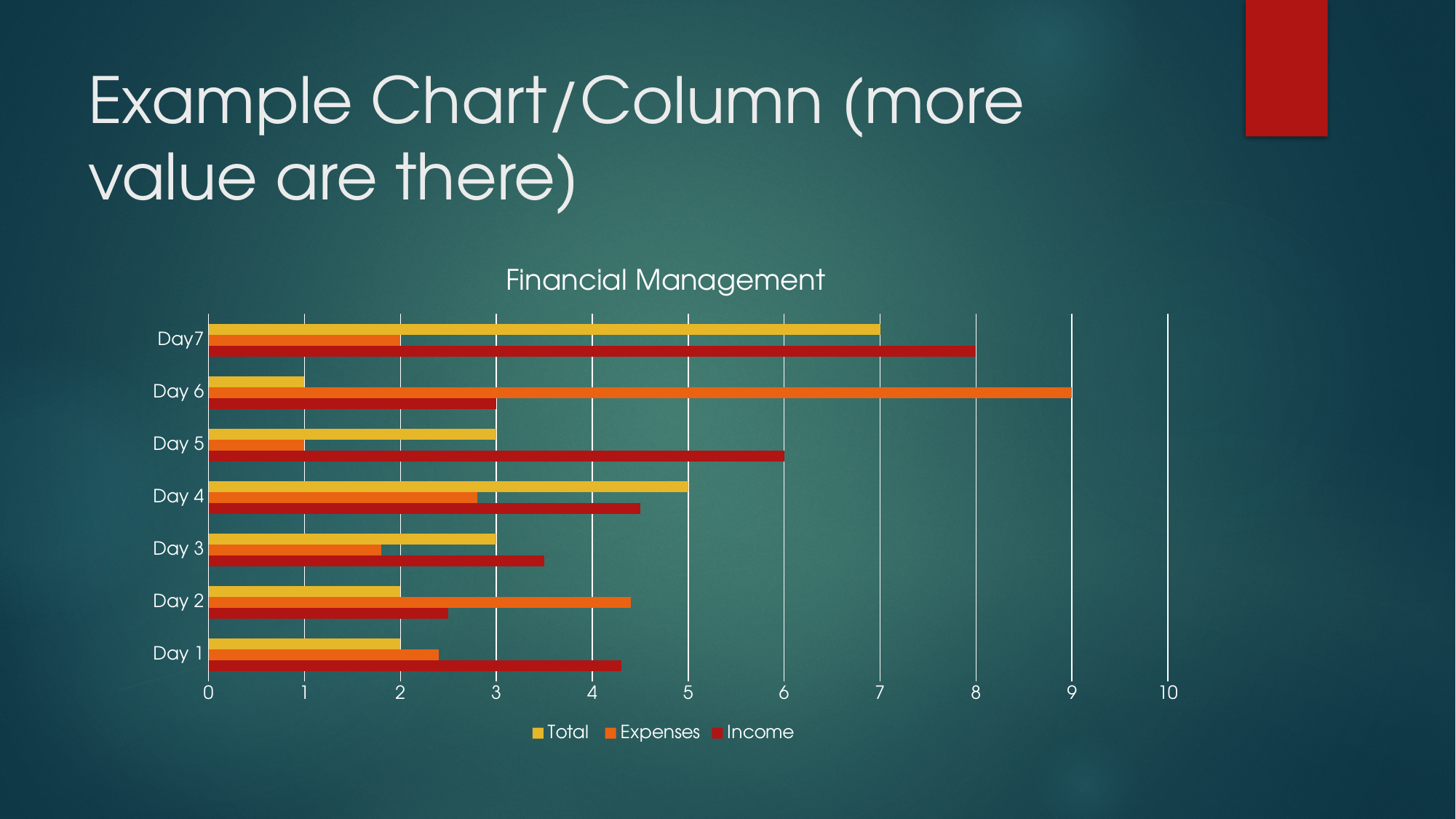

# Example Chart/Column (more value are there)

### Chart: Financial Management

| Category | Income  | Expenses | Total  |
|---|---|---|---|
| Day 1 | 4.3 | 2.4 | 2.0 |
| Day 2 | 2.5 | 4.4 | 2.0 |
| Day 3 | 3.5 | 1.8 | 3.0 |
| Day 4 | 4.5 | 2.8 | 5.0 |
| Day 5 | 6.0 | 1.0 | 3.0 |
| Day 6 | 3.0 | 9.0 | 1.0 |
| Day7 | 8.0 | 2.0 | 7.0 |